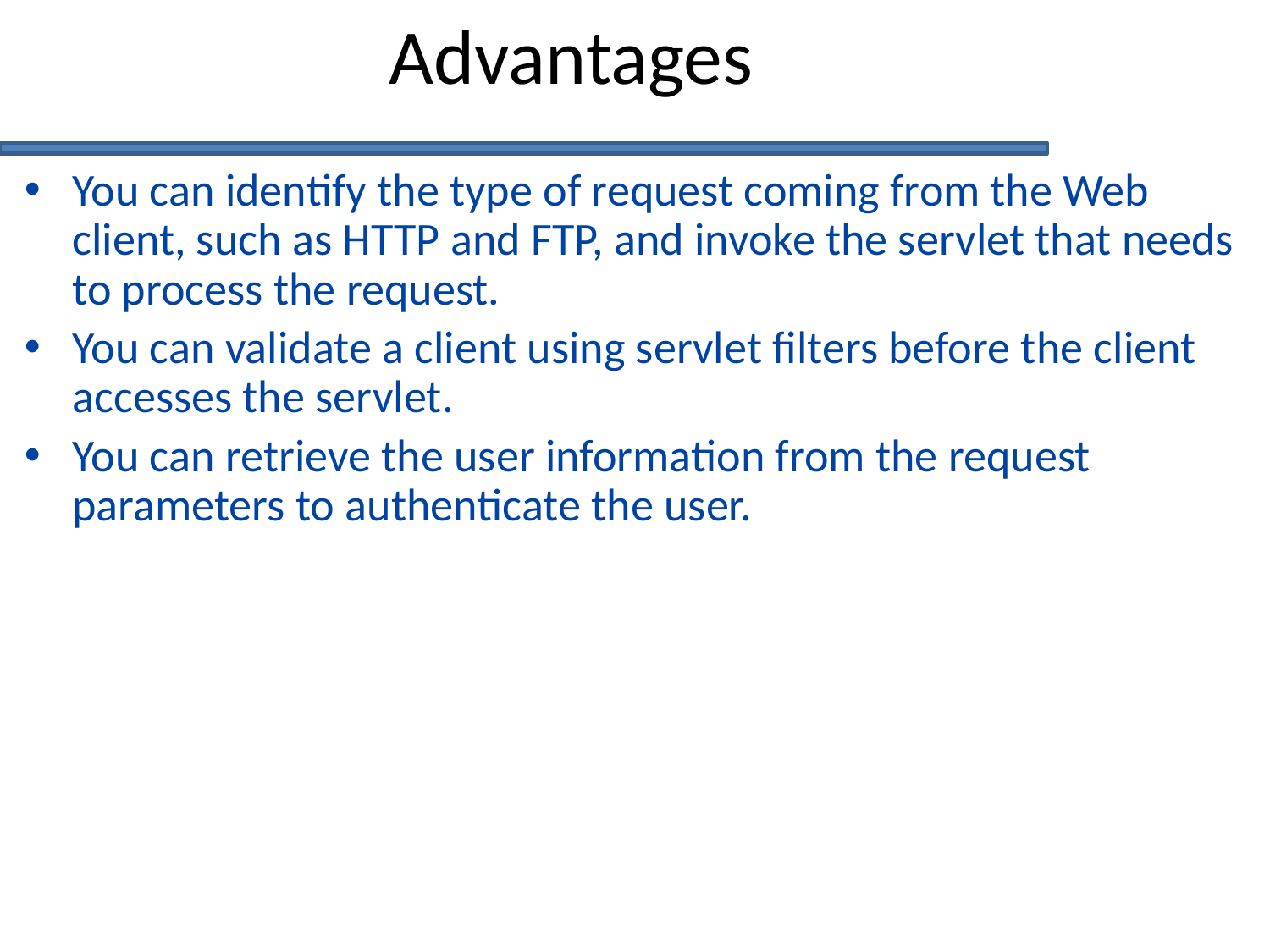

# Advantages
You can identify the type of request coming from the Web client, such as HTTP and FTP, and invoke the servlet that needs to process the request.
You can validate a client using servlet filters before the client accesses the servlet.
You can retrieve the user information from the request parameters to authenticate the user.